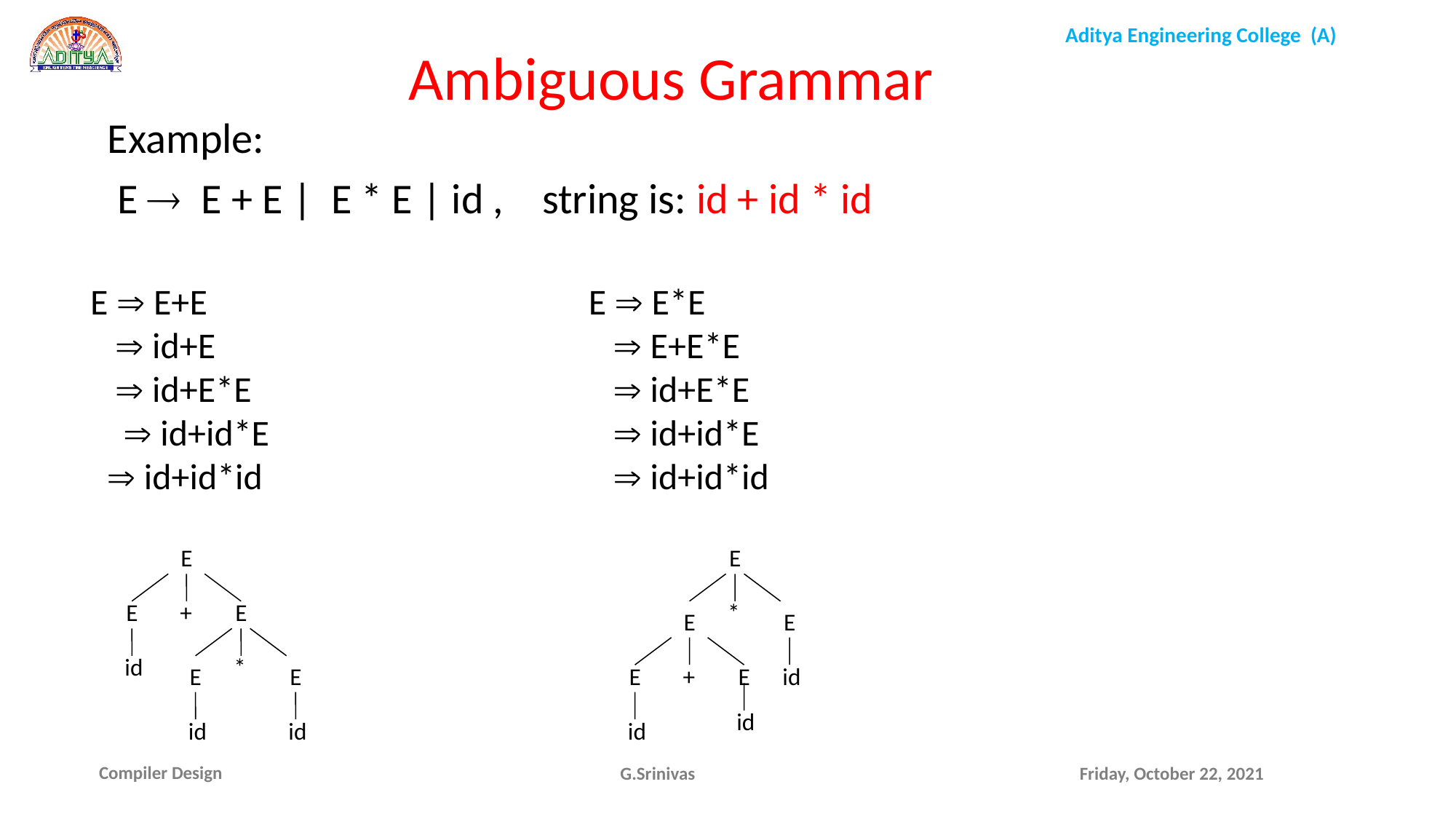

Ambiguous Grammar
Example:
 E →  E + E |  E * E | id ,    string is: id + id * id
E ⇒ E+E
   ⇒ id+E
   ⇒ id+E*E
    ⇒ id+id*E
  ⇒ id+id*id
E ⇒ E*E
   ⇒ E+E*E
   ⇒ id+E*E
   ⇒ id+id*E
   ⇒ id+id*id
E

E
+
E

id

*
E
E

id
id
E

*
E
E

E
+
E
id

id
id
G.Srinivas
Friday, October 22, 2021